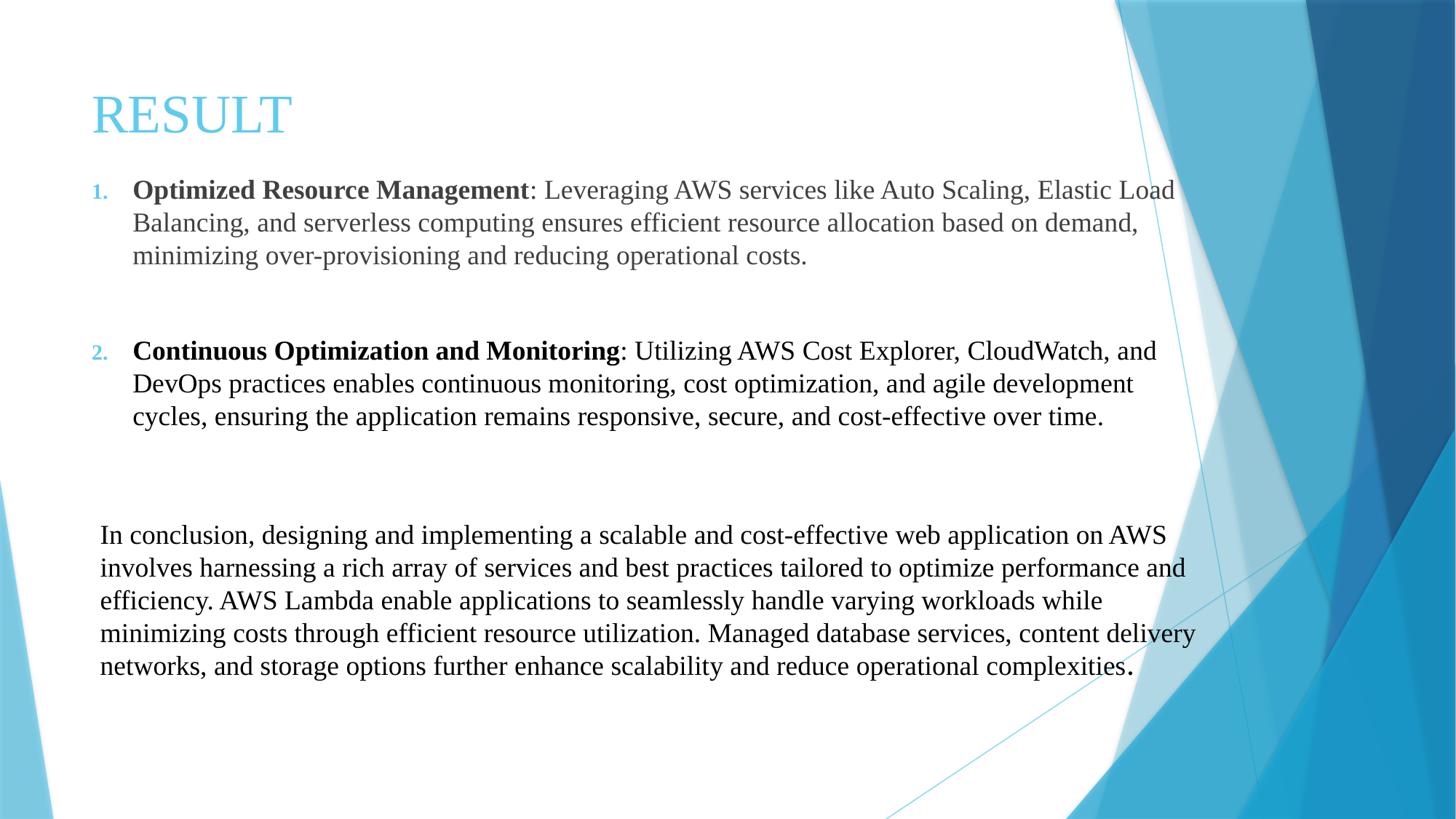

# RESULT
Optimized Resource Management: Leveraging AWS services like Auto Scaling, Elastic Load Balancing, and serverless computing ensures efficient resource allocation based on demand, minimizing over-provisioning and reducing operational costs.

Continuous Optimization and Monitoring: Utilizing AWS Cost Explorer, CloudWatch, and DevOps practices enables continuous monitoring, cost optimization, and agile development cycles, ensuring the application remains responsive, secure, and cost-effective over time.

In conclusion, designing and implementing a scalable and cost-effective web application on AWS involves harnessing a rich array of services and best practices tailored to optimize performance and efficiency. AWS Lambda enable applications to seamlessly handle varying workloads while minimizing costs through efficient resource utilization. Managed database services, content delivery networks, and storage options further enhance scalability and reduce operational complexities.